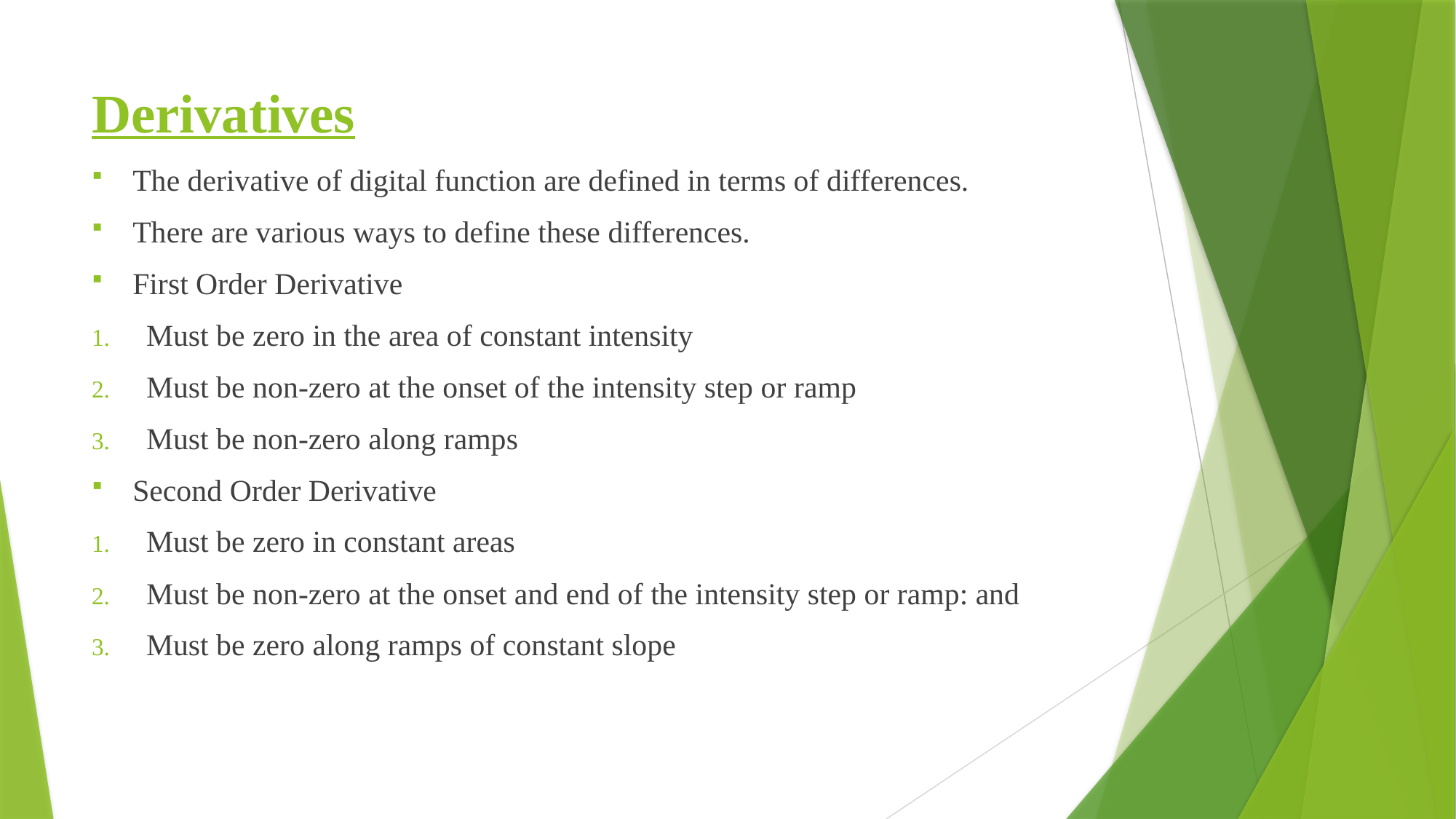

# Derivatives
The derivative of digital function are defined in terms of differences.
There are various ways to define these differences.
First Order Derivative
Must be zero in the area of constant intensity
Must be non-zero at the onset of the intensity step or ramp
Must be non-zero along ramps
Second Order Derivative
Must be zero in constant areas
Must be non-zero at the onset and end of the intensity step or ramp: and
Must be zero along ramps of constant slope